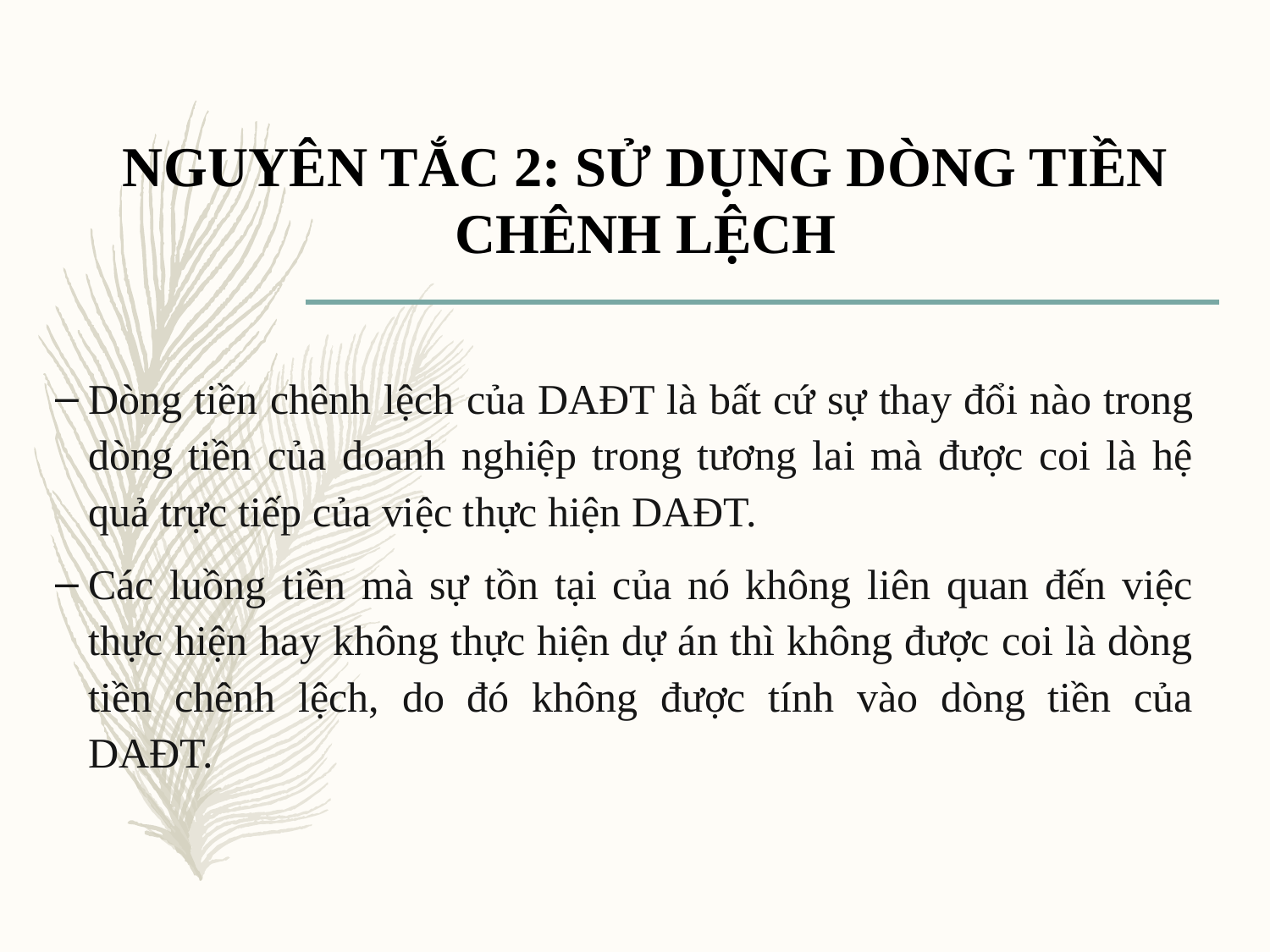

# NGUYÊN TẮC 2: SỬ DỤNG DÒNG TIỀN CHÊNH LỆCH
Dòng tiền chênh lệch của DAĐT là bất cứ sự thay đổi nào trong dòng tiền của doanh nghiệp trong tương lai mà được coi là hệ quả trực tiếp của việc thực hiện DAĐT.
Các luồng tiền mà sự tồn tại của nó không liên quan đến việc thực hiện hay không thực hiện dự án thì không được coi là dòng tiền chênh lệch, do đó không được tính vào dòng tiền của DAĐT.